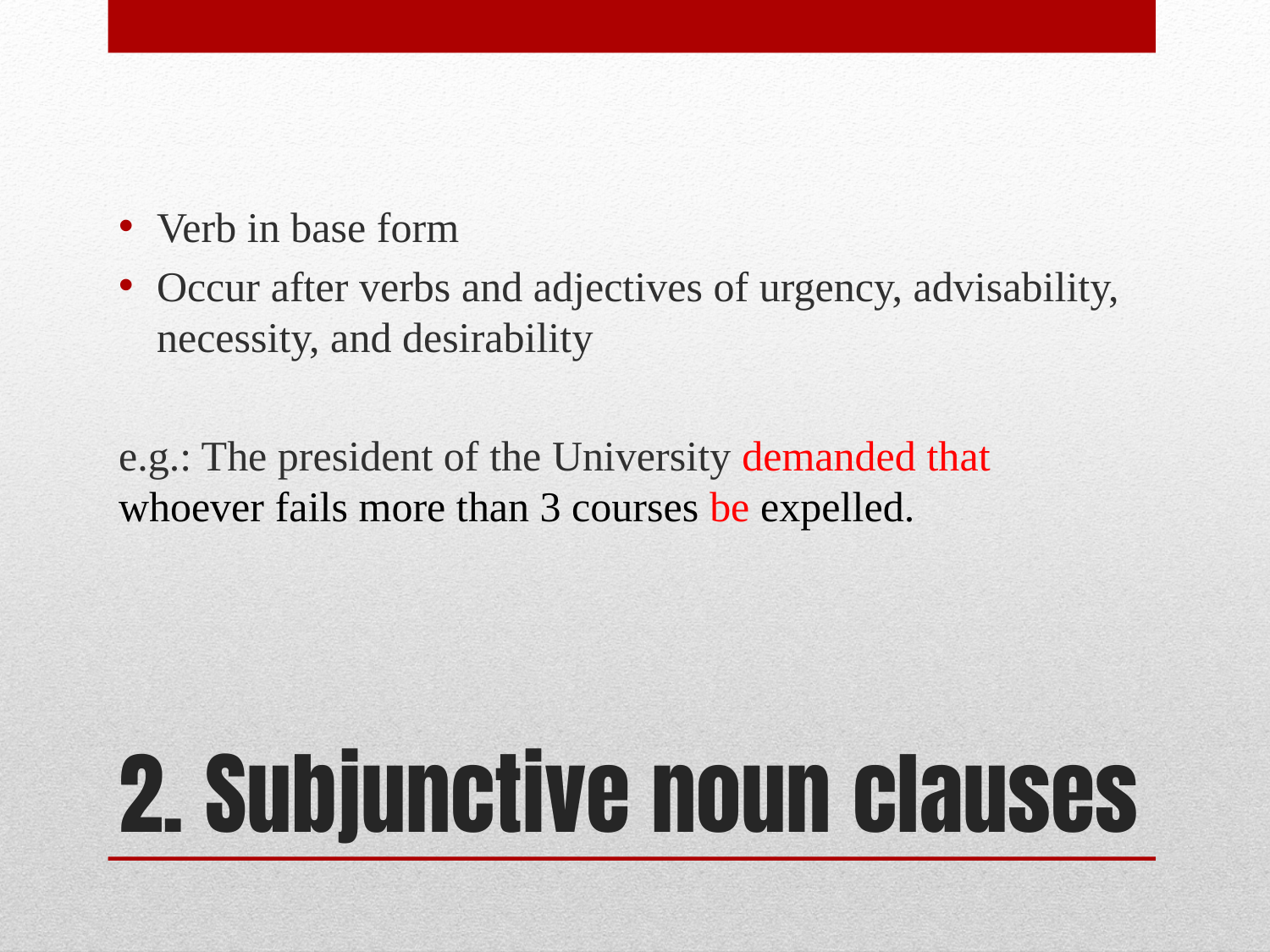

Verb in base form
Occur after verbs and adjectives of urgency, advisability, necessity, and desirability

e.g.: The president of the University demanded that whoever fails more than 3 courses be expelled.
# 2. Subjunctive noun clauses